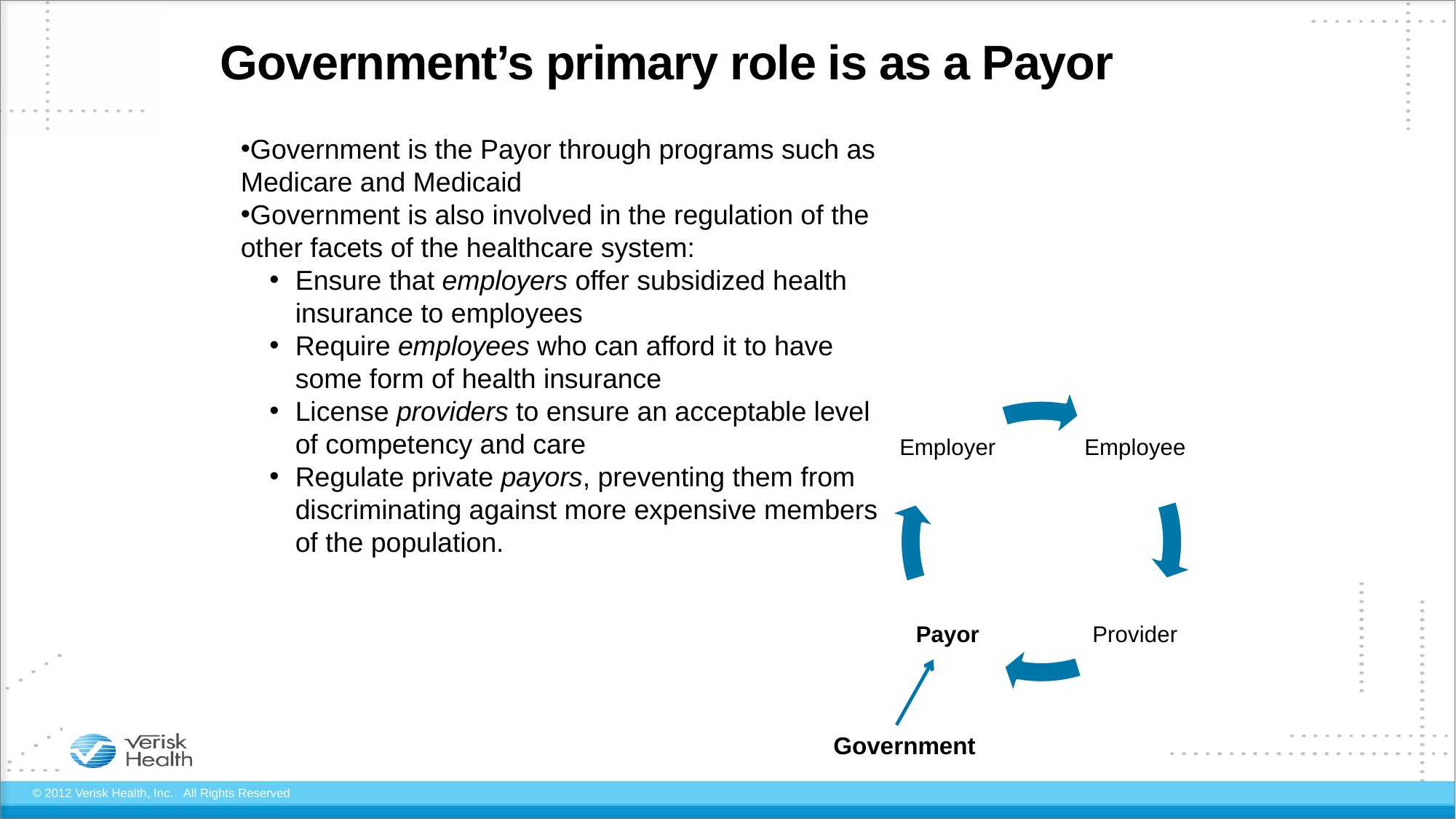

# Government’s primary role is as a Payor
Government is the Payor through programs such as Medicare and Medicaid
Government is also involved in the regulation of the other facets of the healthcare system:
Ensure that employers offer subsidized health insurance to employees
Require employees who can afford it to have some form of health insurance
License providers to ensure an acceptable level of competency and care
Regulate private payors, preventing them from discriminating against more expensive members of the population.

Employee
Provider
Payor
Employer
Government